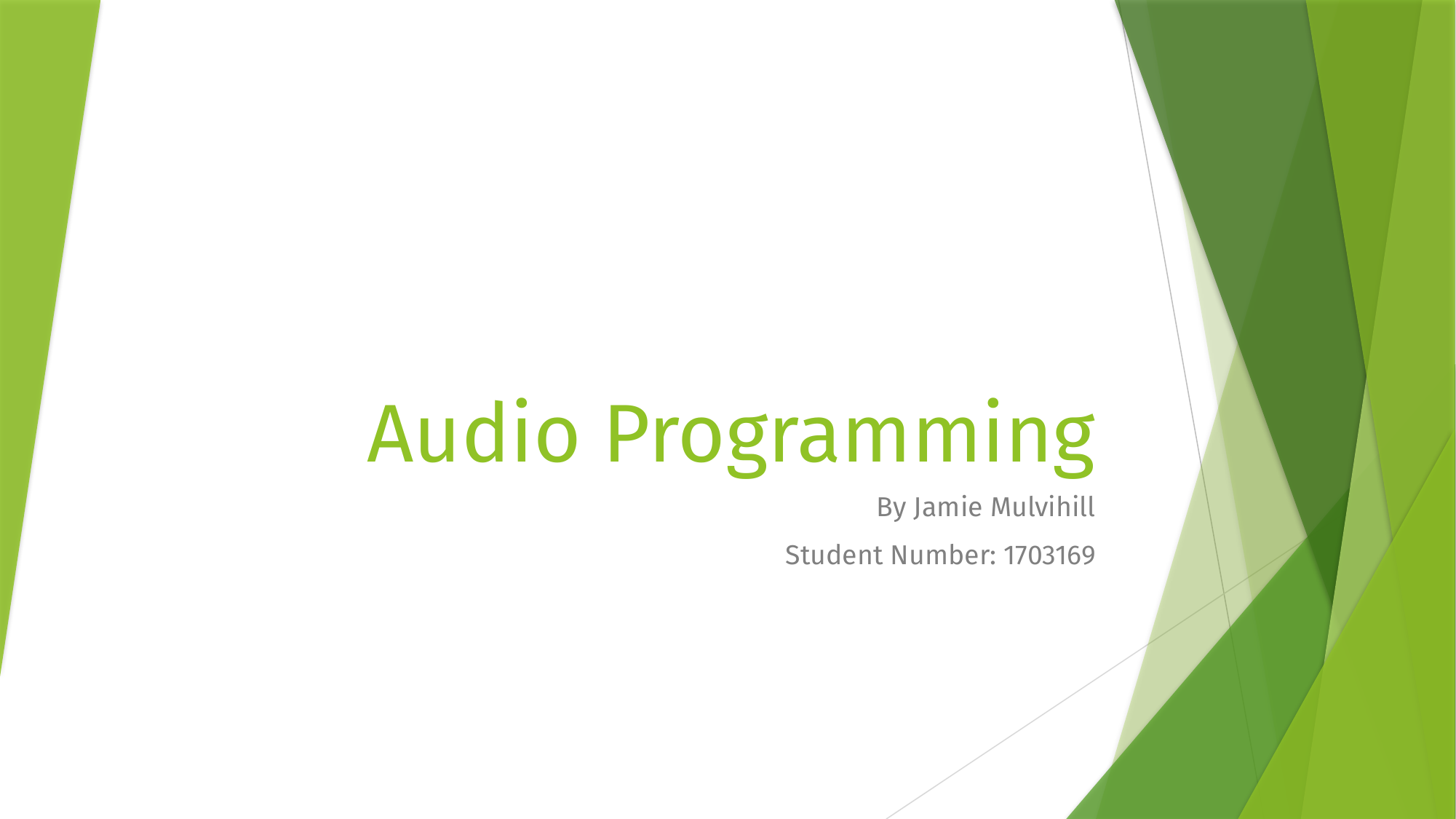

# Audio Programming
By Jamie Mulvihill
Student Number: 1703169